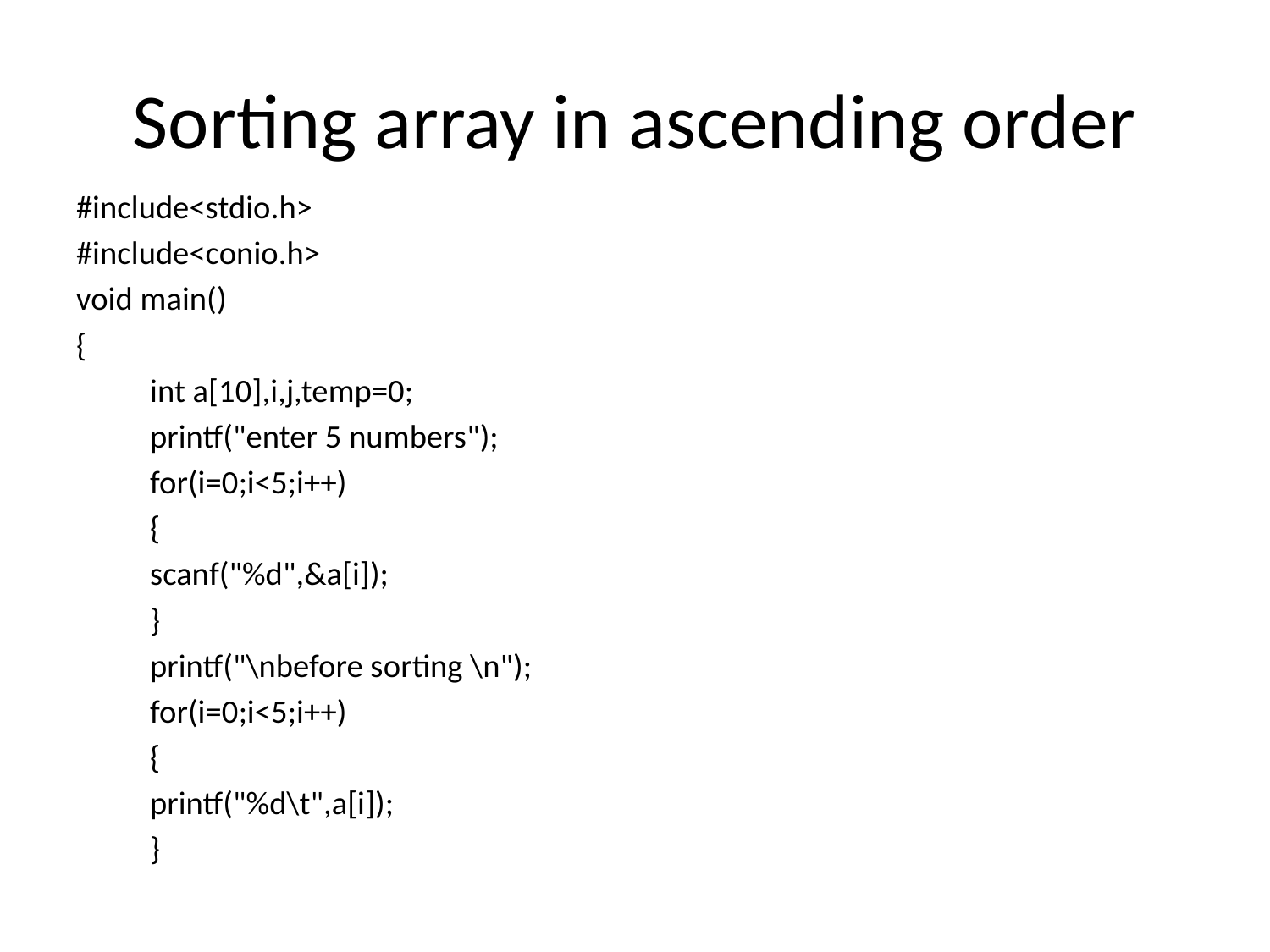

# Sorting array in ascending order
#include<stdio.h>
#include<conio.h>
void main()
{
	int a[10],i,j,temp=0;
	printf("enter 5 numbers");
	for(i=0;i<5;i++)
	{
		scanf("%d",&a[i]);
	}
	printf("\nbefore sorting \n");
	for(i=0;i<5;i++)
	{
		printf("%d\t",a[i]);
	}